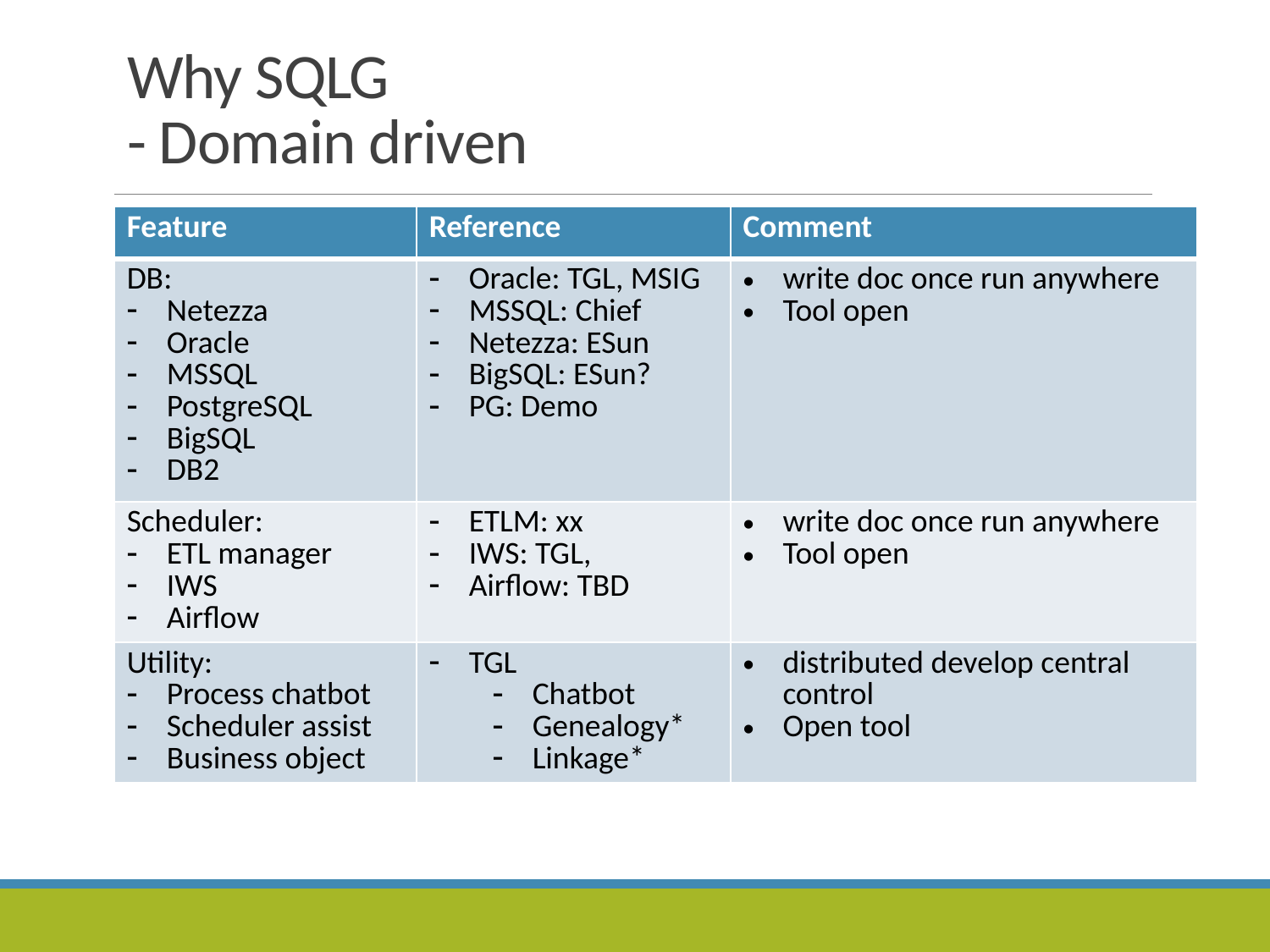

# Why SQLG - Domain driven
| Feature | Reference | Comment |
| --- | --- | --- |
| DB: Netezza Oracle MSSQL PostgreSQL BigSQL DB2 | Oracle: TGL, MSIG MSSQL: Chief Netezza: ESun BigSQL: ESun? PG: Demo | write doc once run anywhere Tool open |
| Scheduler: ETL manager IWS Airflow | ETLM: xx IWS: TGL, Airflow: TBD | write doc once run anywhere Tool open |
| Utility: Process chatbot Scheduler assist Business object | TGL Chatbot Genealogy\* Linkage\* | distributed develop central control Open tool |